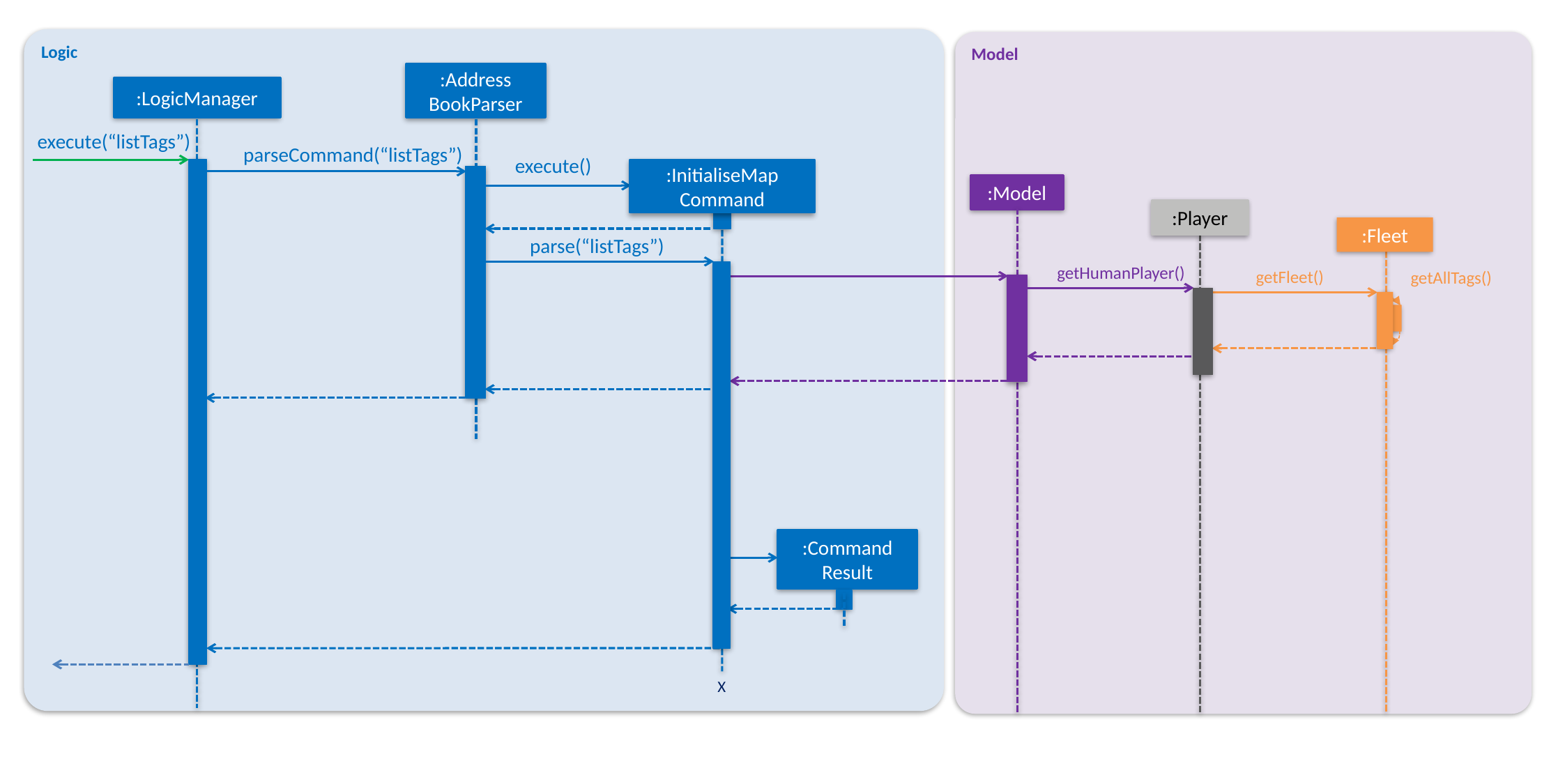

Logic
Model
:Address
BookParser
:LogicManager
execute(“listTags”)
parseCommand(“listTags”)
execute()

:InitialiseMap
Command

:Model
:Player

:Fleet
parse(“listTags”)

getHumanPlayer()
getFleet()
getAllTags()

:Command
Result

X